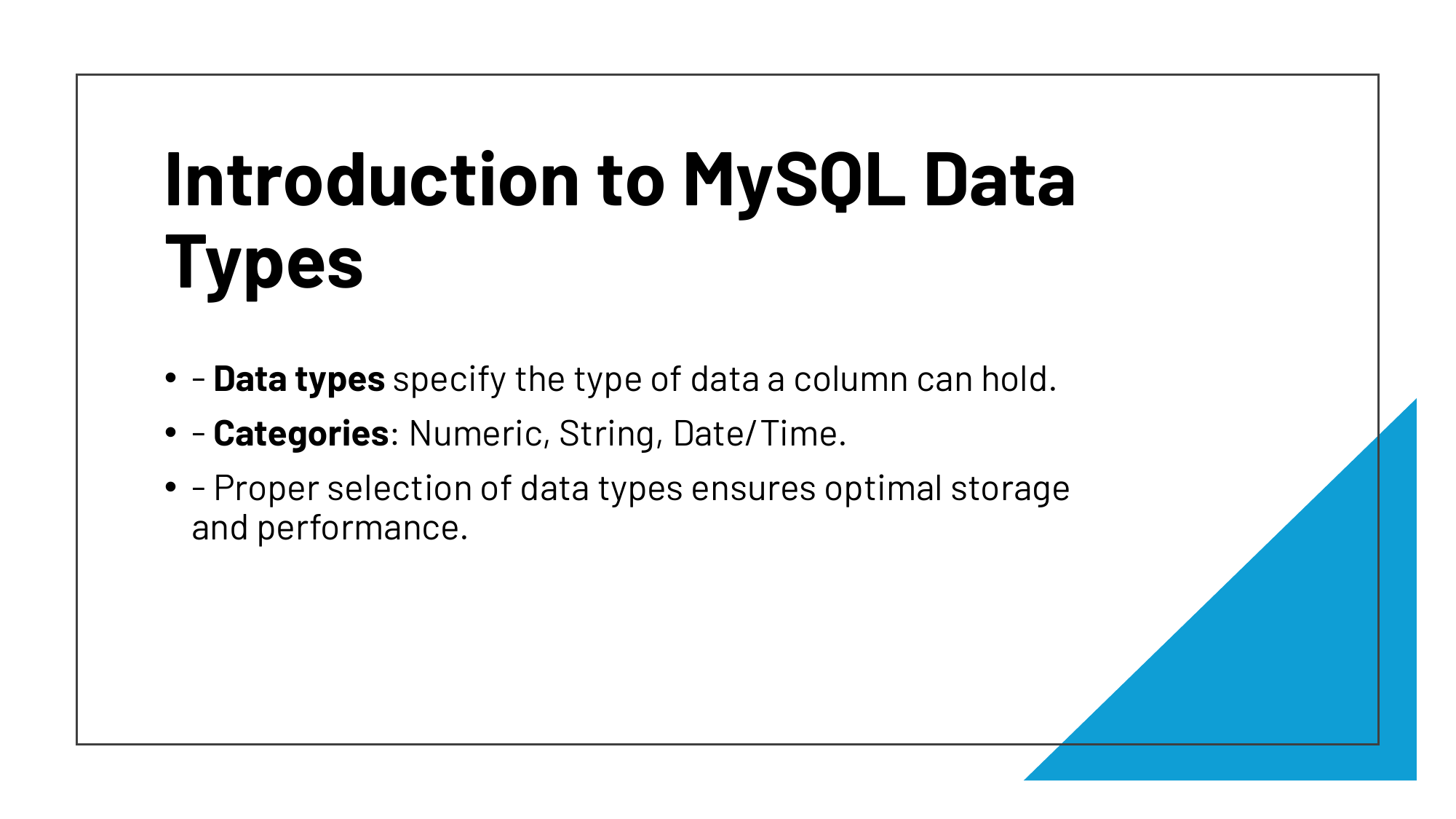

# Introduction to MySQL Data Types
- Data types specify the type of data a column can hold.
- Categories: Numeric, String, Date/Time.
- Proper selection of data types ensures optimal storage and performance.